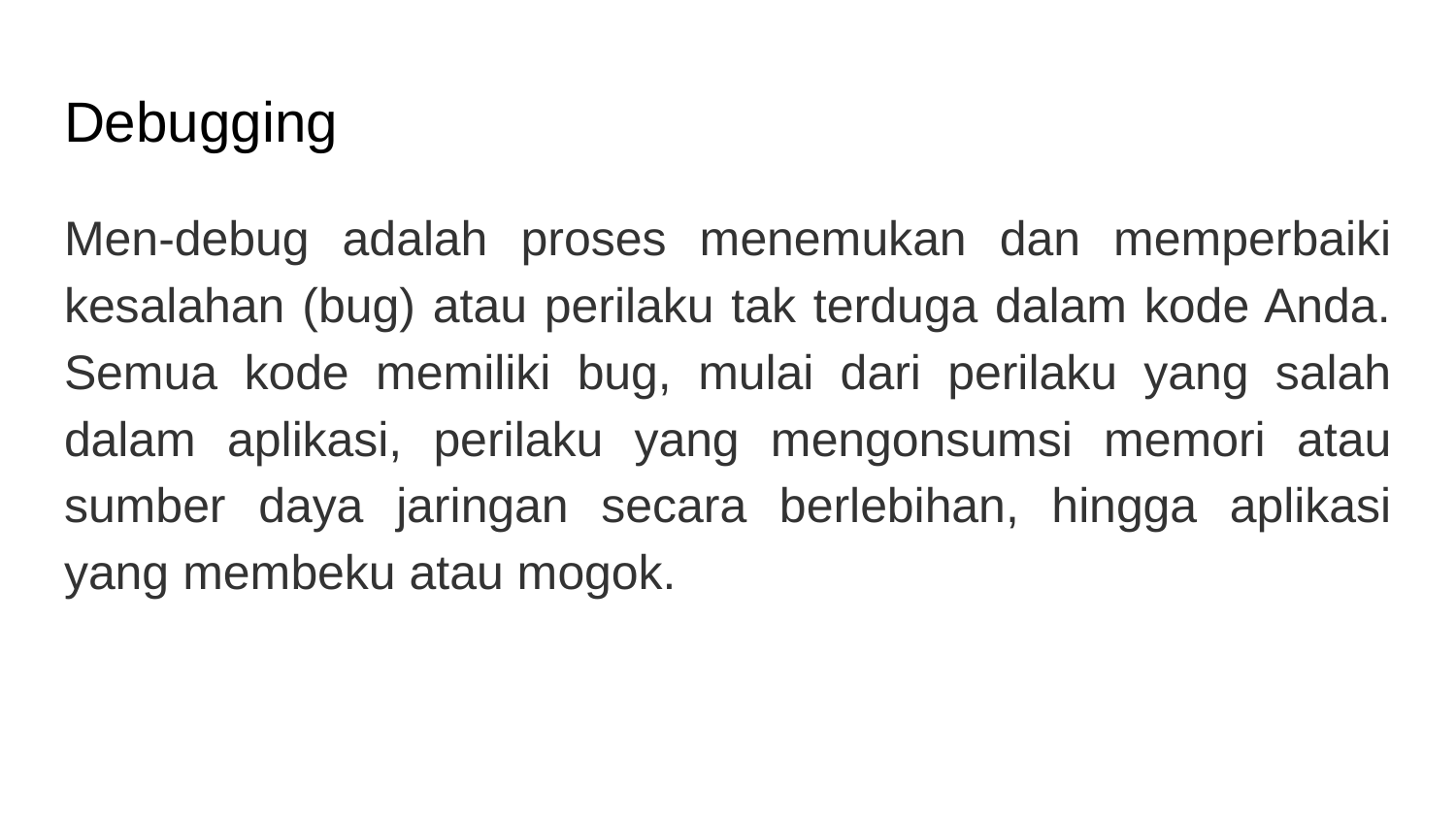

# Debugging
Men-debug adalah proses menemukan dan memperbaiki kesalahan (bug) atau perilaku tak terduga dalam kode Anda. Semua kode memiliki bug, mulai dari perilaku yang salah dalam aplikasi, perilaku yang mengonsumsi memori atau sumber daya jaringan secara berlebihan, hingga aplikasi yang membeku atau mogok.